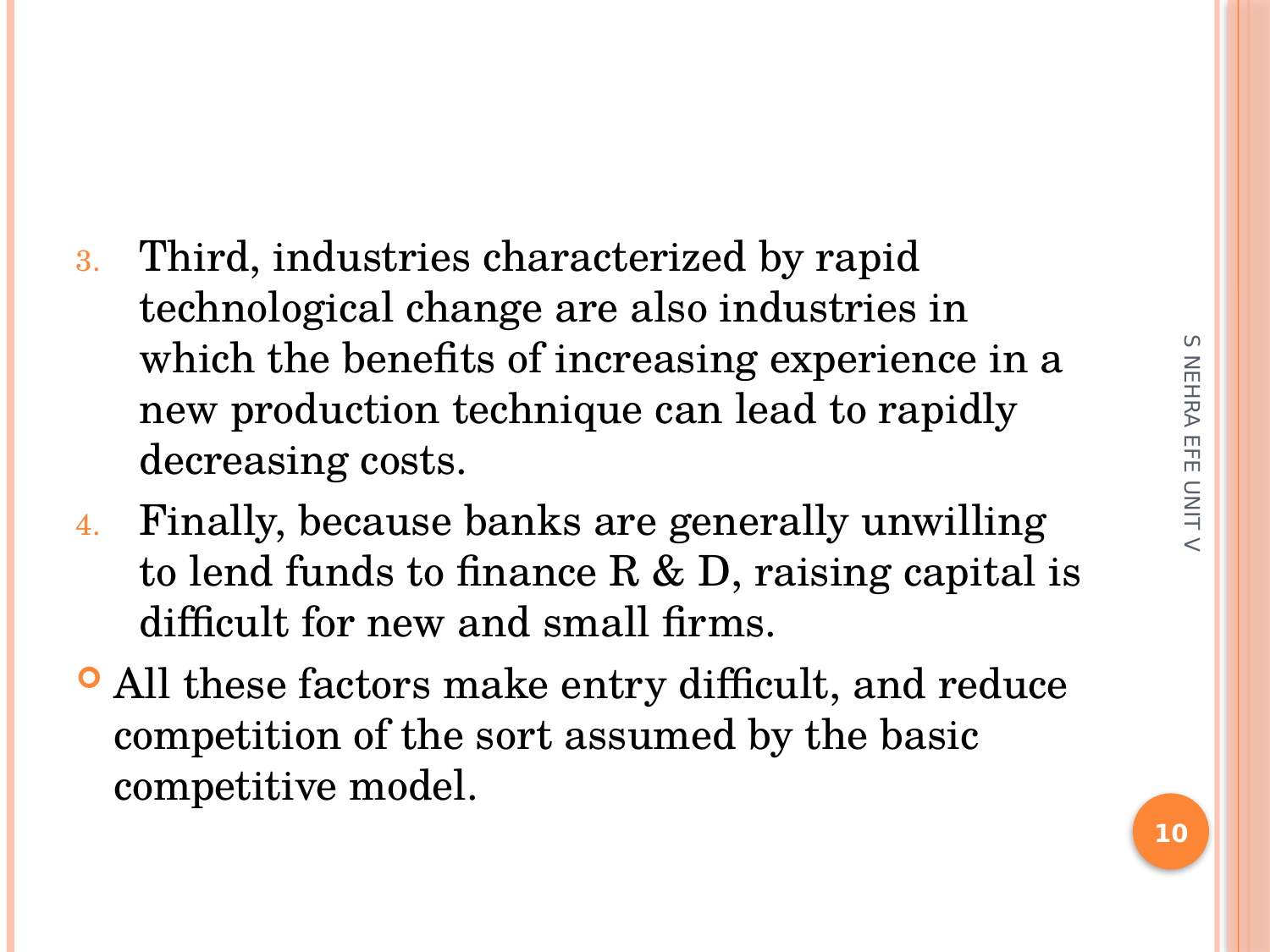

#
Third, industries characterized by rapid technological change are also industries in which the benefits of increasing experience in a new production technique can lead to rapidly decreasing costs.
Finally, because banks are generally unwilling to lend funds to finance R & D, raising capital is difficult for new and small firms.
All these factors make entry difficult, and reduce competition of the sort assumed by the basic competitive model.

S NEHRA EFE UNIT V
10